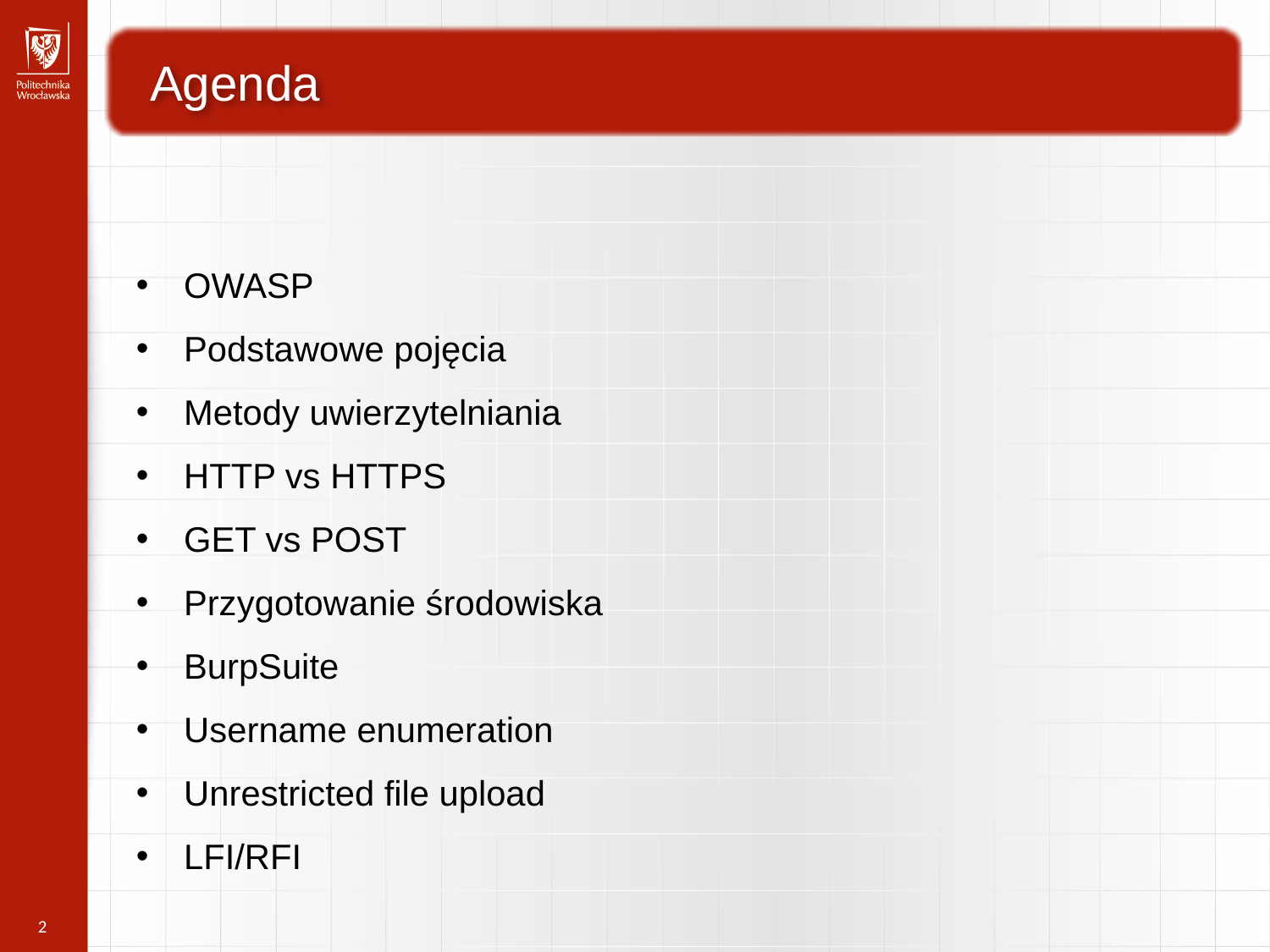

Agenda
OWASP
Podstawowe pojęcia
Metody uwierzytelniania
HTTP vs HTTPS
GET vs POST
Przygotowanie środowiska
BurpSuite
Username enumeration
Unrestricted file upload
LFI/RFI